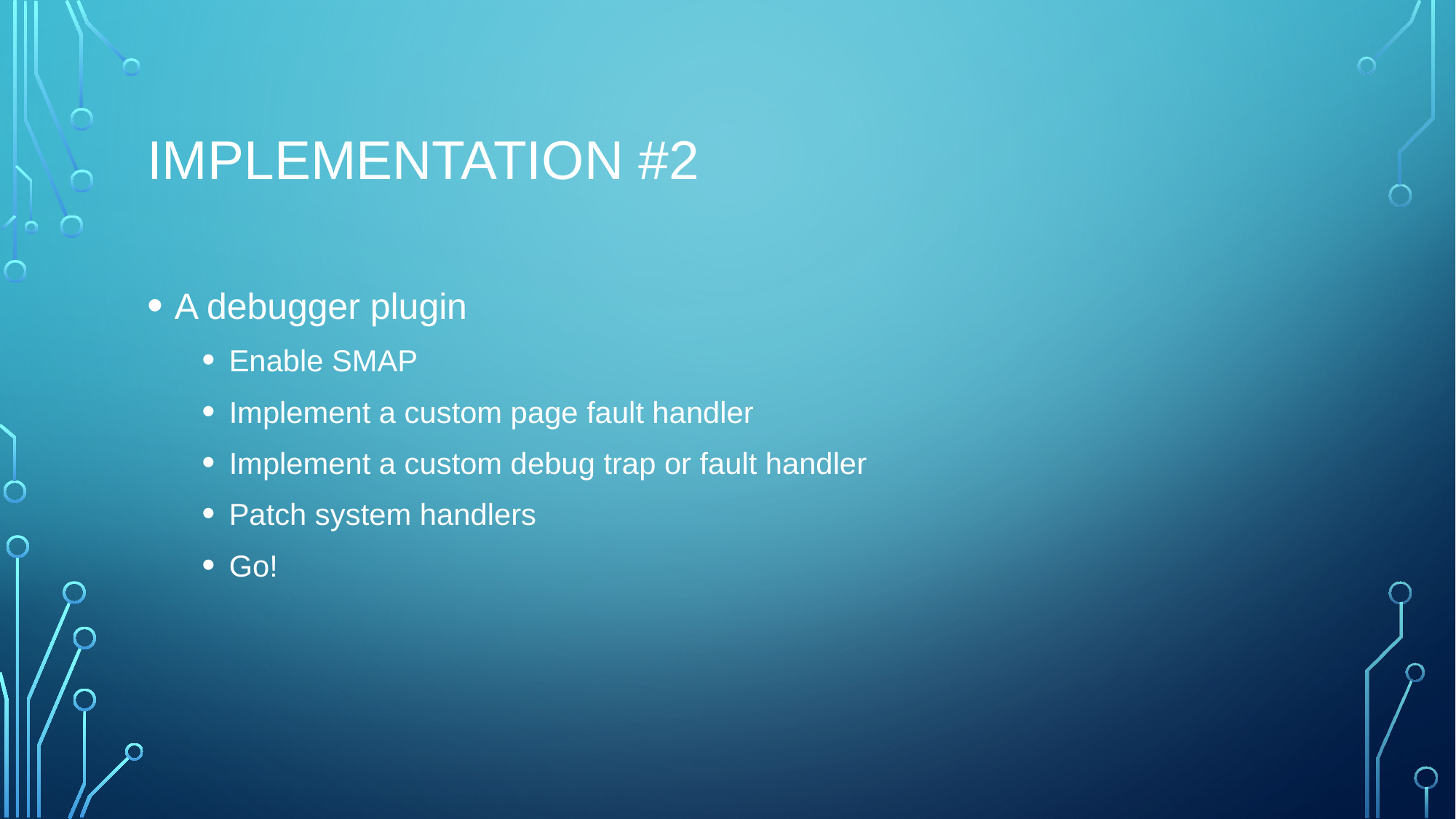

# Implementation #2
A debugger plugin
Enable SMAP
Implement a custom page fault handler
Implement a custom debug trap or fault handler
Patch system handlers
Go!